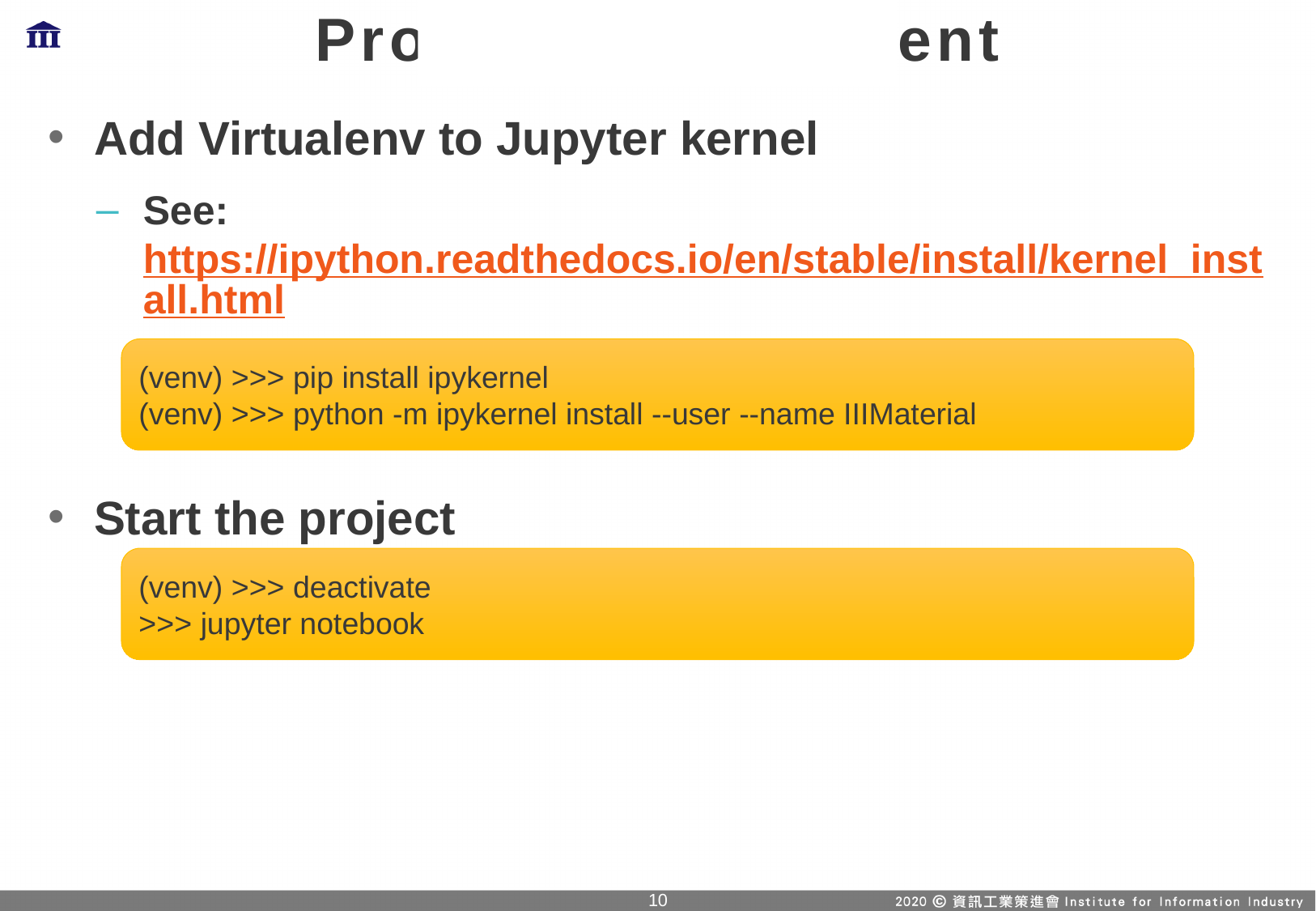

pip install -r requirements.txt

# Project Environment
Add Virtualenv to Jupyter kernel
See: https://ipython.readthedocs.io/en/stable/install/kernel_install.html

Start the project

(venv) >>> pip install ipykernel
(venv) >>> python -m ipykernel install --user --name IIIMaterial
(venv) >>> deactivate
>>> jupyter notebook
10